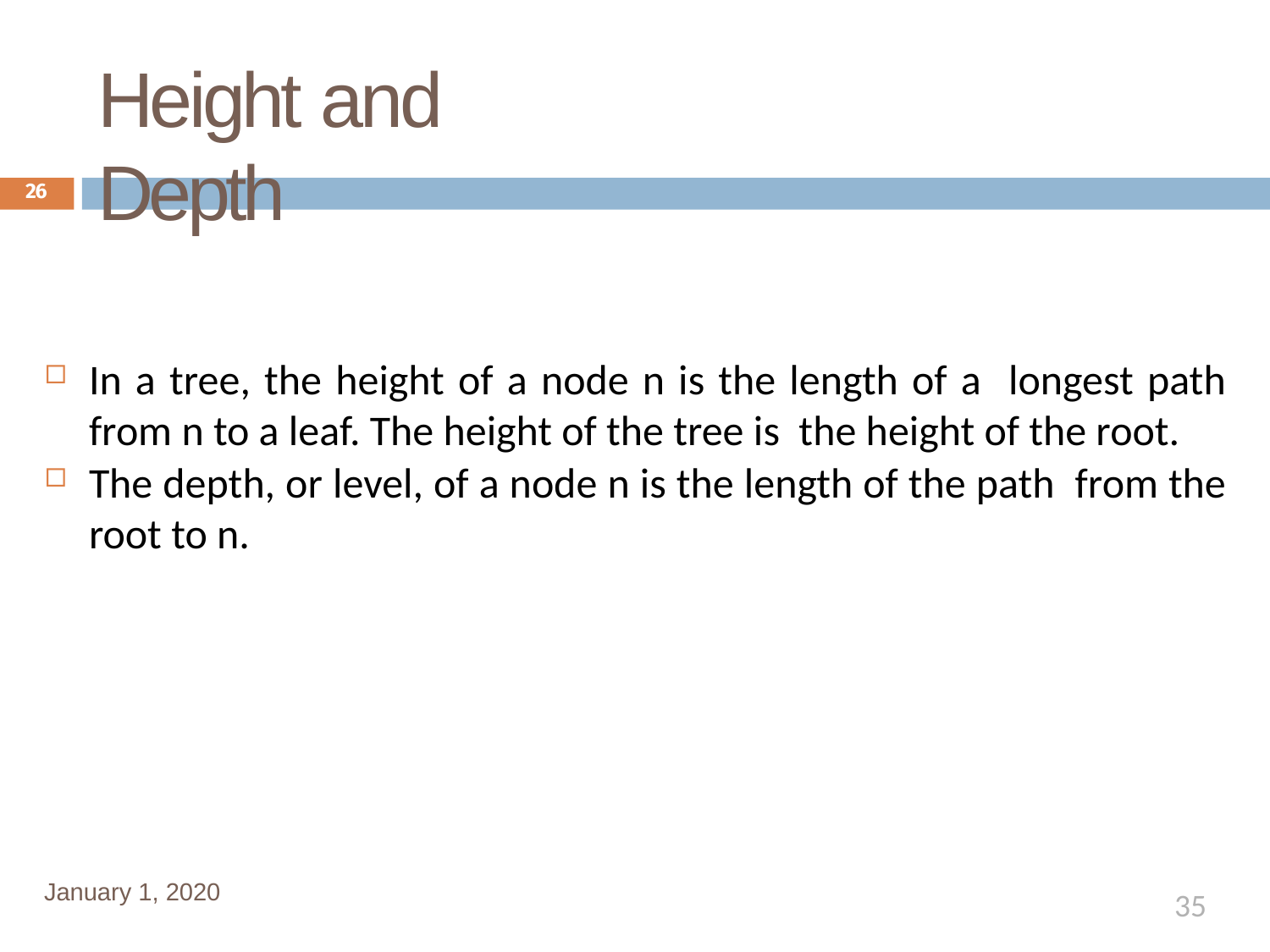

# Height and Depth
26
In a tree, the height of a node n is the length of a  longest path from n to a leaf. The height of the tree is  the height of the root.
The depth, or level, of a node n is the length of the path  from the root to n.
January 1, 2020
35